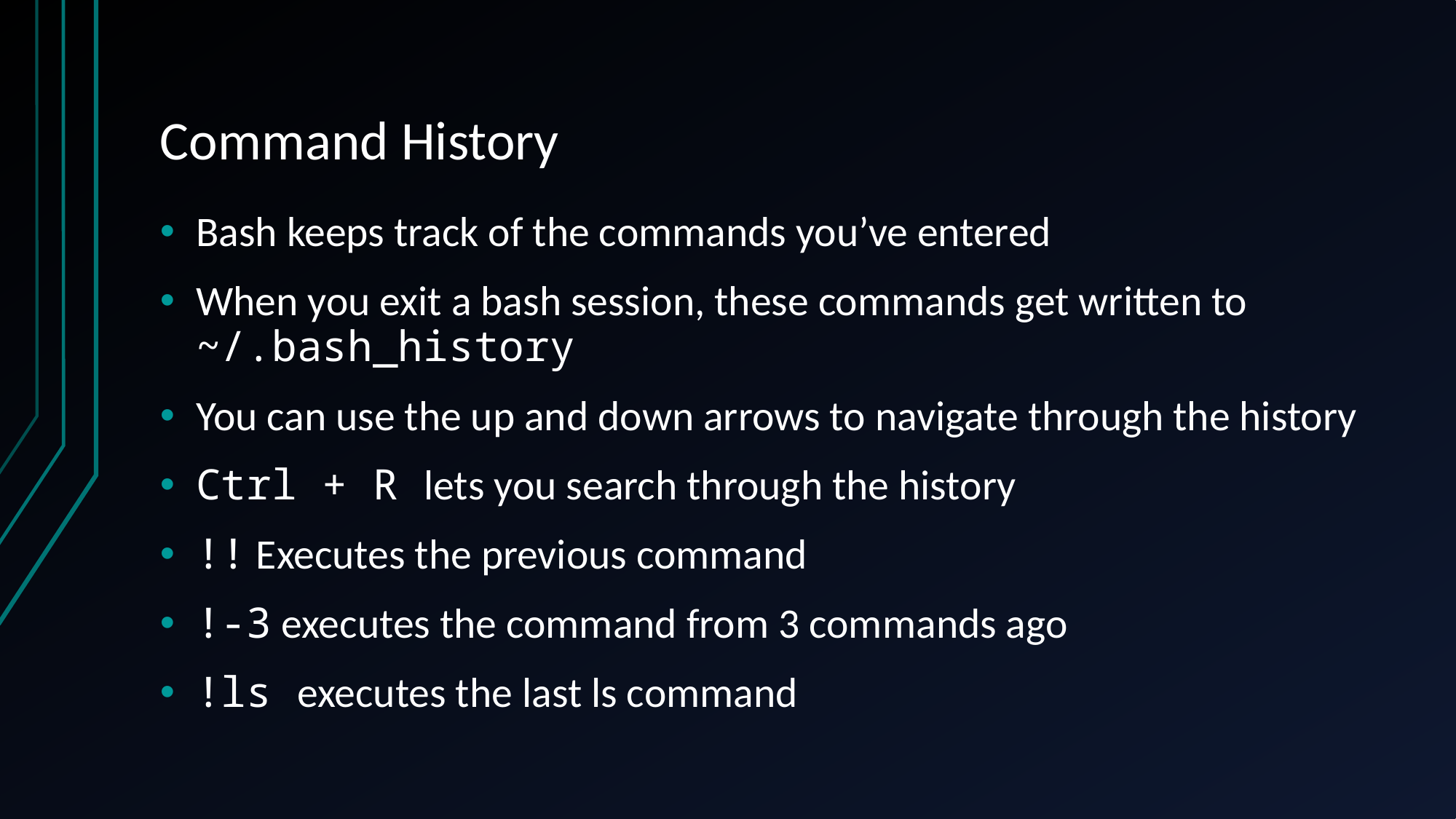

# Command History
Bash keeps track of the commands you’ve entered
When you exit a bash session, these commands get written to ~/.bash_history
You can use the up and down arrows to navigate through the history
Ctrl + R lets you search through the history
!! Executes the previous command
!-3 executes the command from 3 commands ago
!ls executes the last ls command